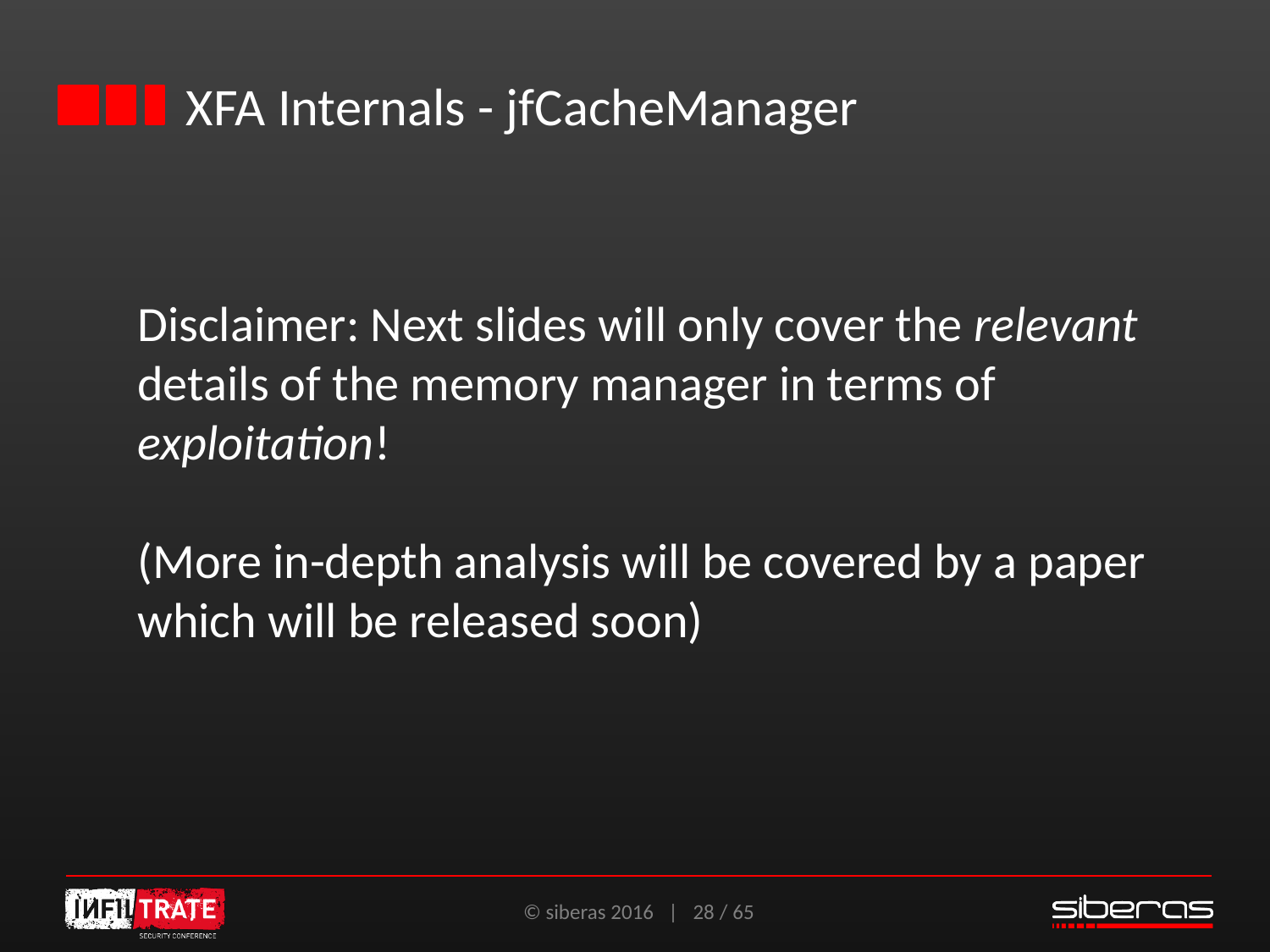

# XFA Internals - jfCacheManager
Disclaimer: Next slides will only cover the relevant details of the memory manager in terms of exploitation!
(More in-depth analysis will be covered by a paper which will be released soon)